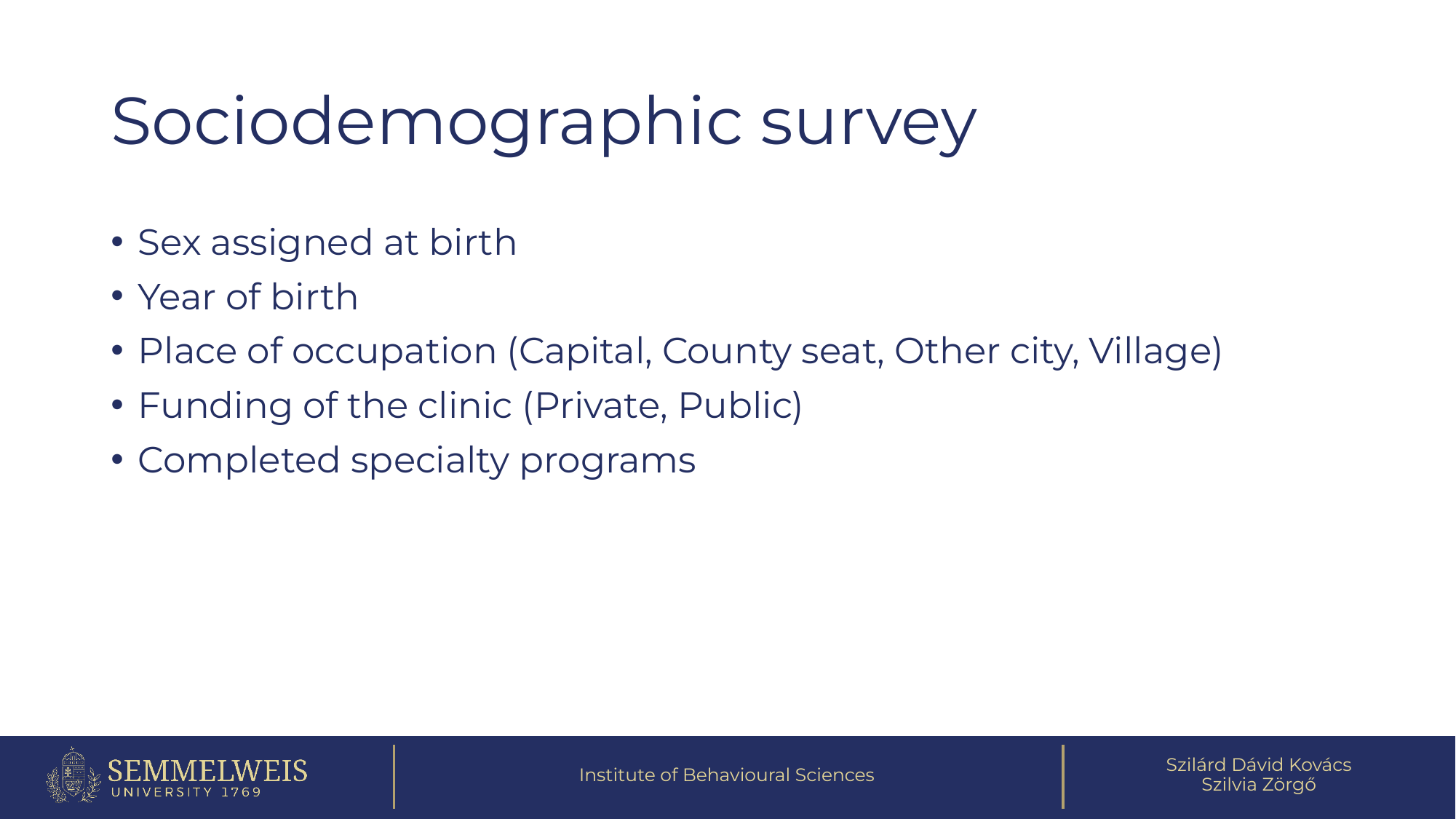

# Sociodemographic survey
Sex assigned at birth
Year of birth
Place of occupation (Capital, County seat, Other city, Village)
Funding of the clinic (Private, Public)
Completed specialty programs